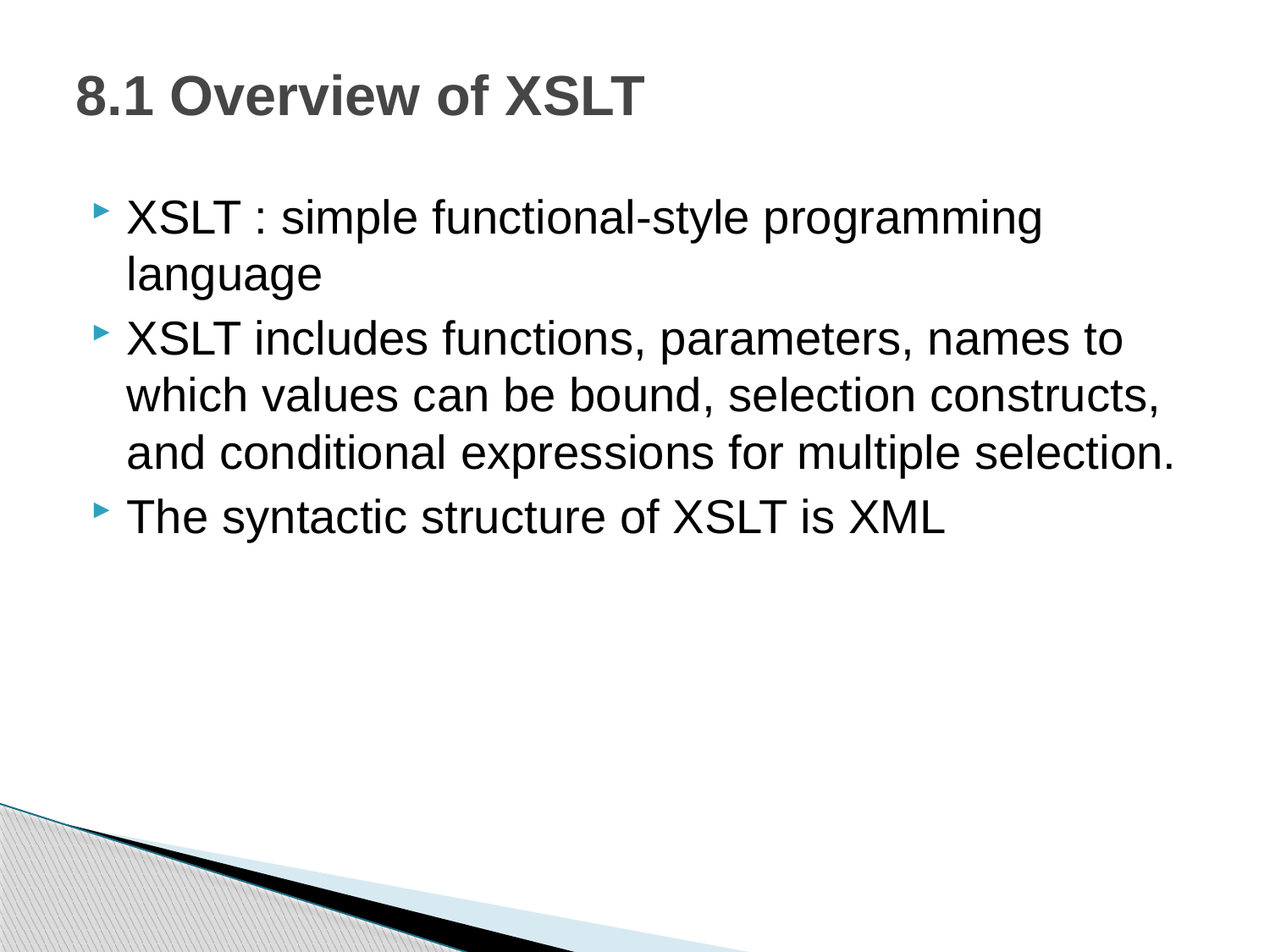

# 8.1 Overview of XSLT
XSLT : simple functional-style programming language
XSLT includes functions, parameters, names to which values can be bound, selection constructs, and conditional expressions for multiple selection.
The syntactic structure of XSLT is XML